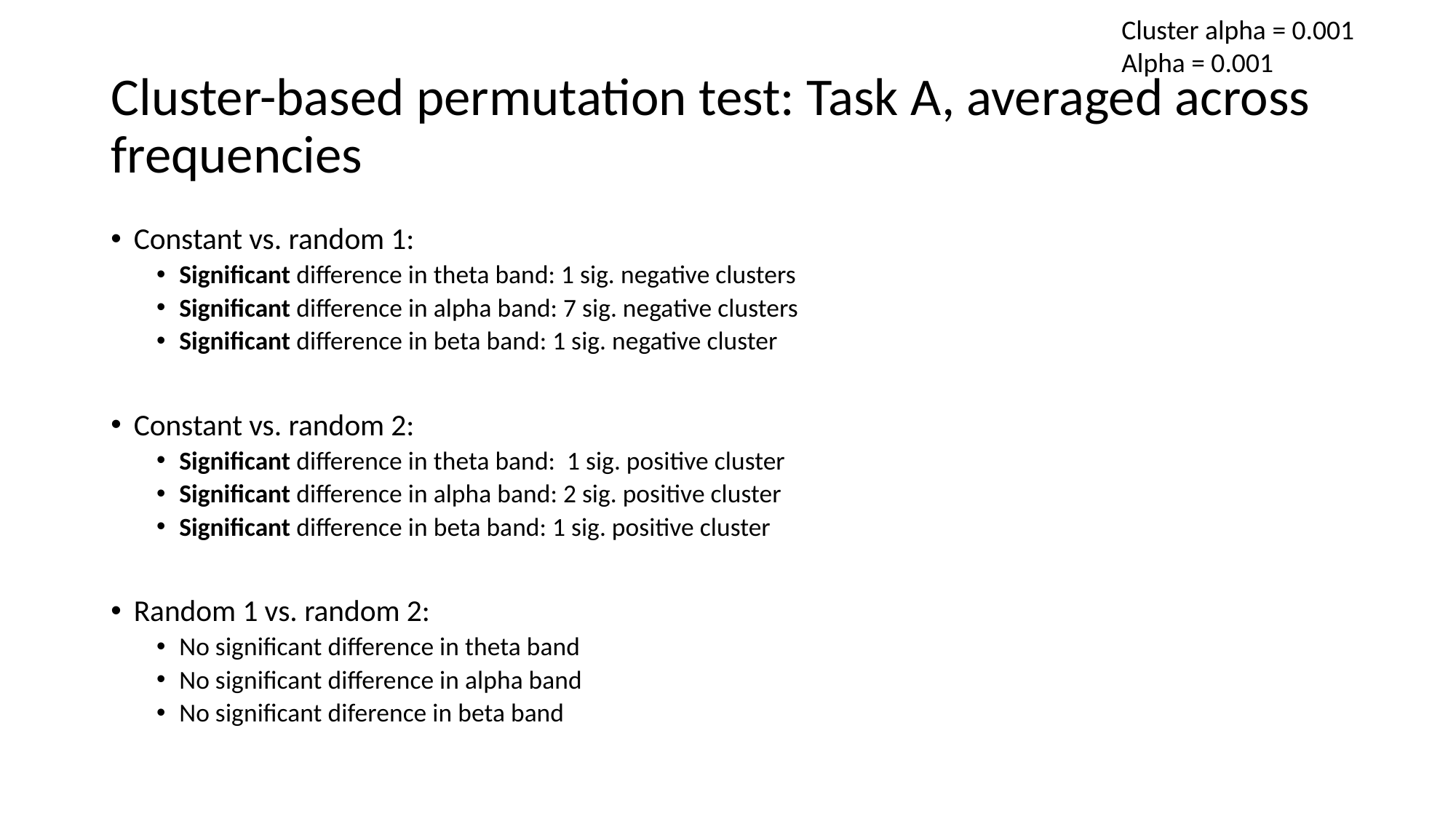

Cluster alpha = 0.001
Alpha = 0.001
# Cluster-based permutation test: Task A, averaged across frequencies
Constant vs. random 1:
Significant difference in theta band: 1 sig. negative clusters
Significant difference in alpha band: 7 sig. negative clusters
Significant difference in beta band: 1 sig. negative cluster

Constant vs. random 2:
Significant difference in theta band:  1 sig. positive cluster
Significant difference in alpha band: 2 sig. positive cluster
Significant difference in beta band: 1 sig. positive cluster

Random 1 vs. random 2:
No significant difference in theta band
No significant difference in alpha band
No significant diference in beta band